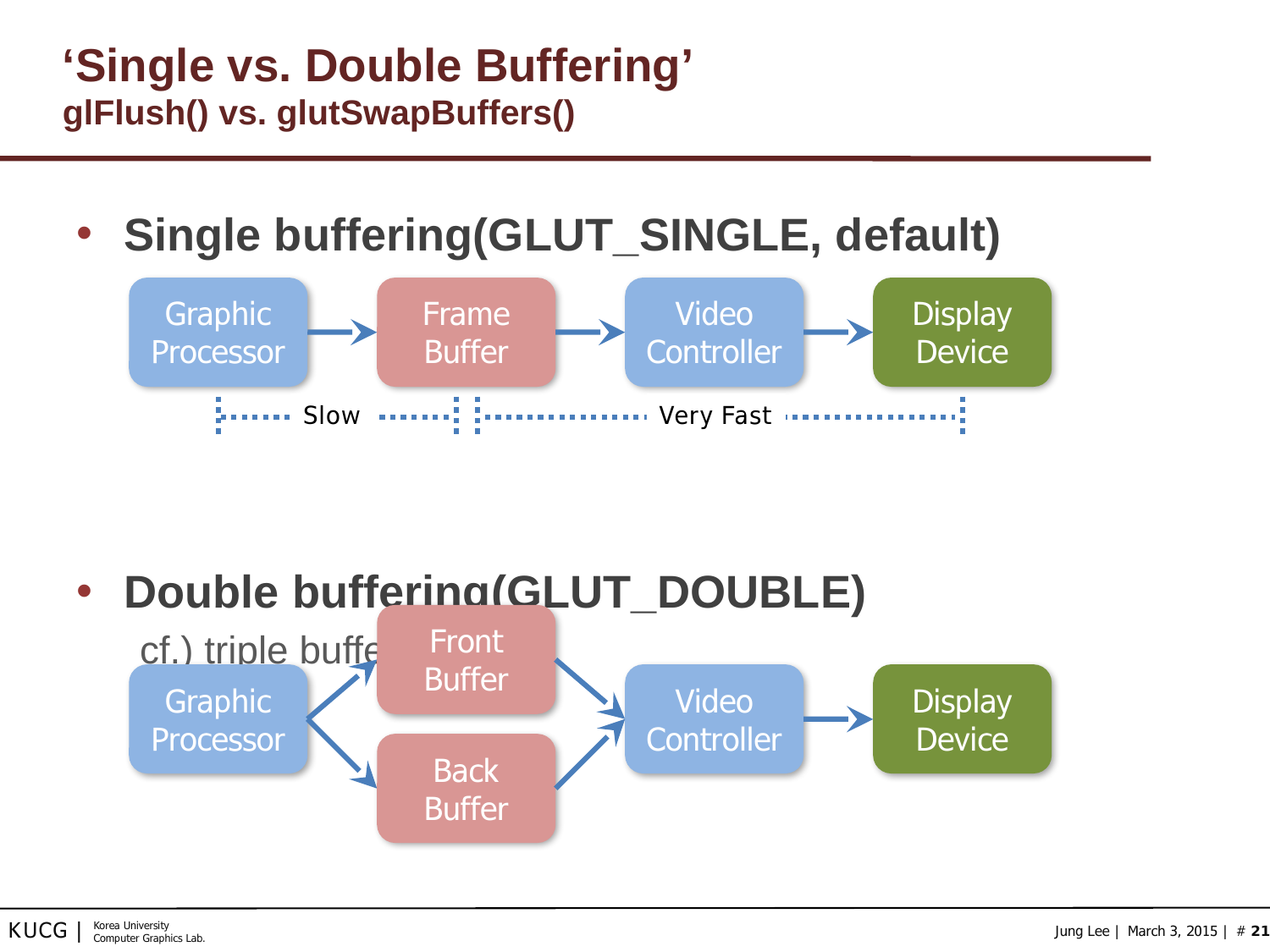

# ‘Single vs. Double Buffering’ glFlush() vs. glutSwapBuffers()
Single buffering(GLUT_SINGLE, default)

Double buffering(GLUT_DOUBLE)
cf.) triple buffering
Graphic Processor
Frame Buffer
Video Controller
Display Device
Slow
Very Fast
Front Buffer
Graphic Processor
Video Controller
Display Device
Back Buffer